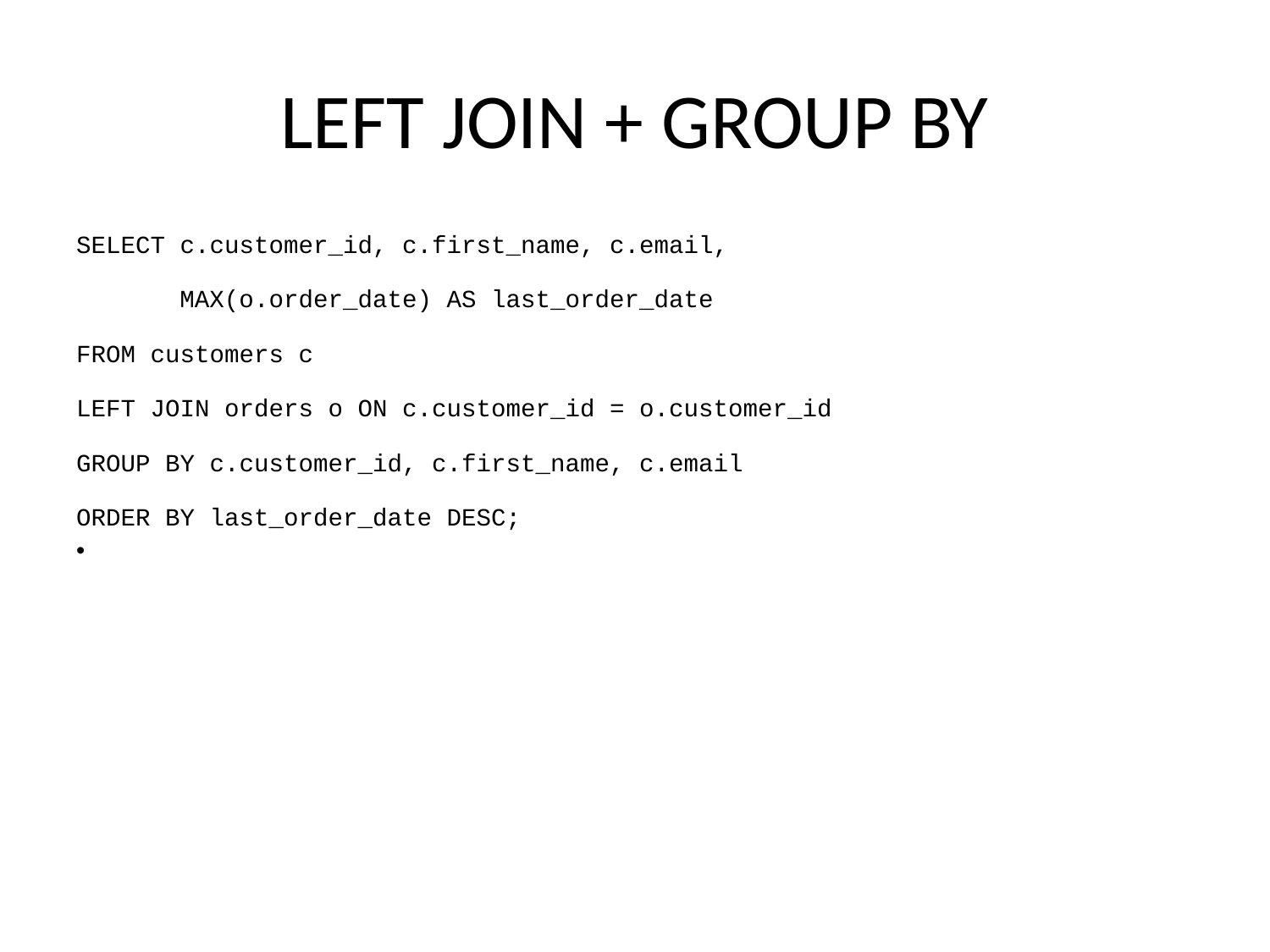

# LEFT JOIN + GROUP BY
SELECT c.customer_id, c.first_name, c.email,
       MAX(o.order_date) AS last_order_date
FROM customers c
LEFT JOIN orders o ON c.customer_id = o.customer_id
GROUP BY c.customer_id, c.first_name, c.email
ORDER BY last_order_date DESC;